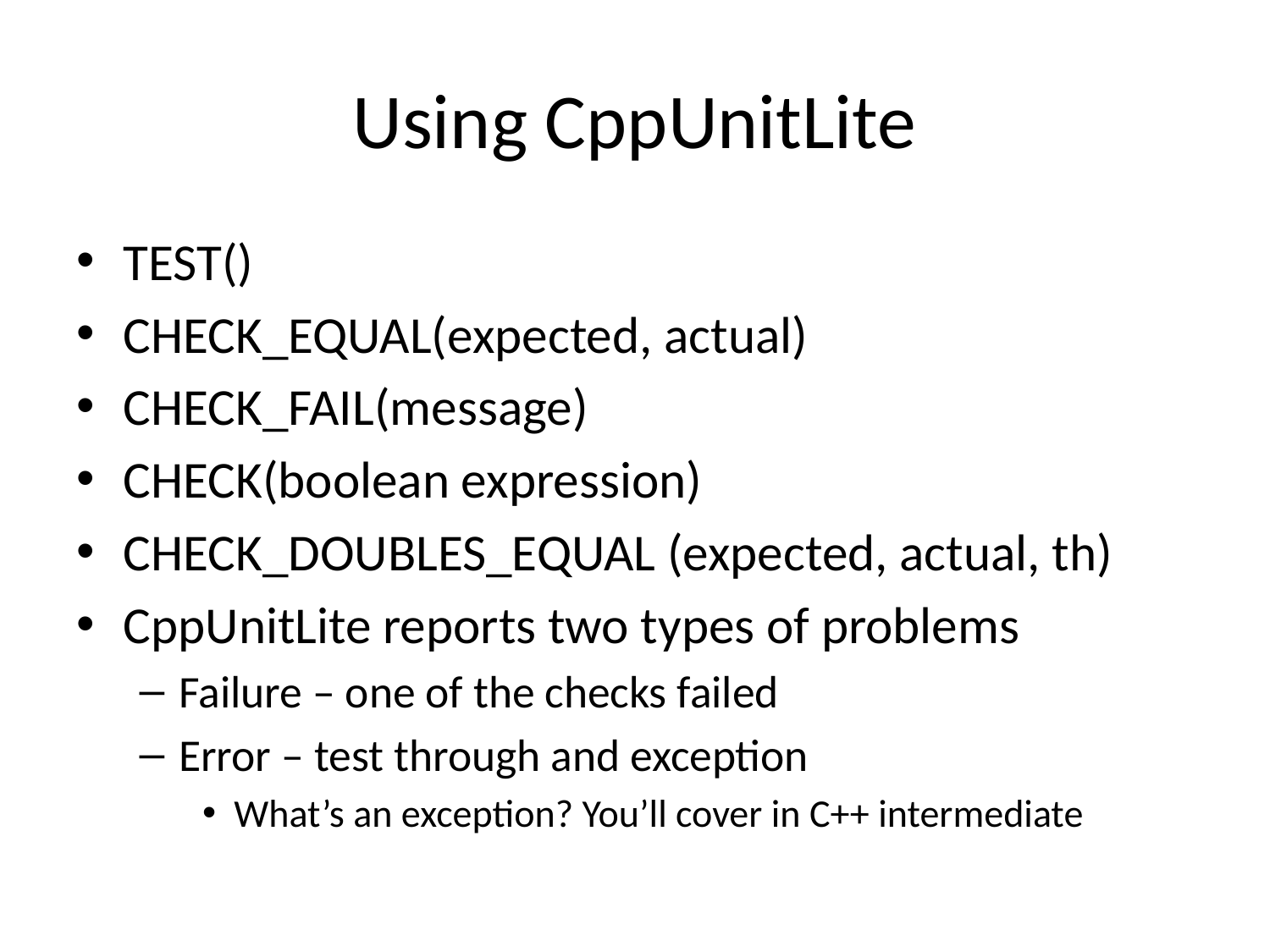

# Using CppUnitLite
TEST()
CHECK_EQUAL(expected, actual)
CHECK_FAIL(message)
CHECK(boolean expression)
CHECK_DOUBLES_EQUAL (expected, actual, th)
CppUnitLite reports two types of problems
Failure – one of the checks failed
Error – test through and exception
What’s an exception? You’ll cover in C++ intermediate